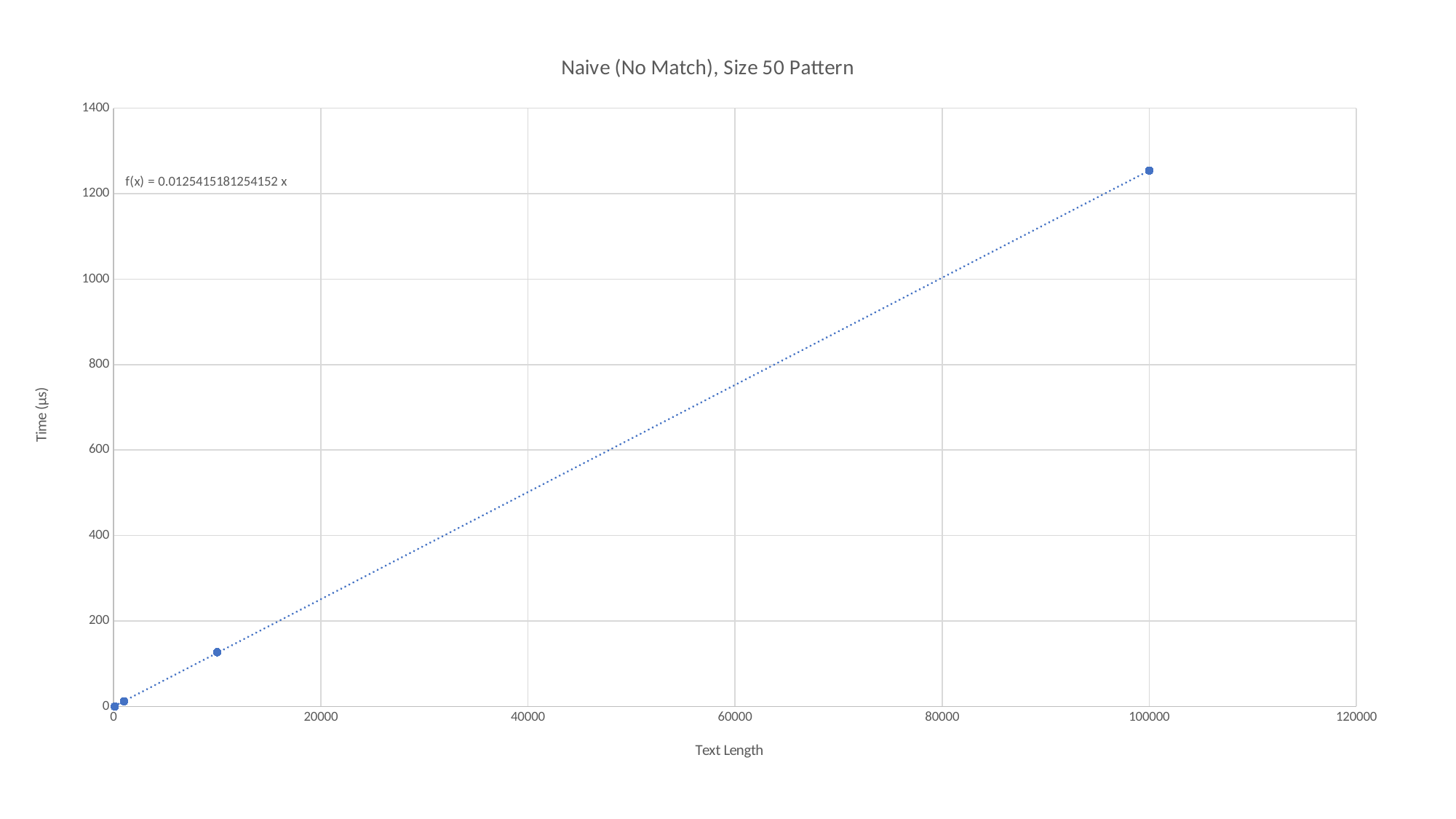

### Chart: Naive (No Match), Size 50 Pattern

| Category | Naive (No Match), Size 50 Pattern |
|---|---|
#